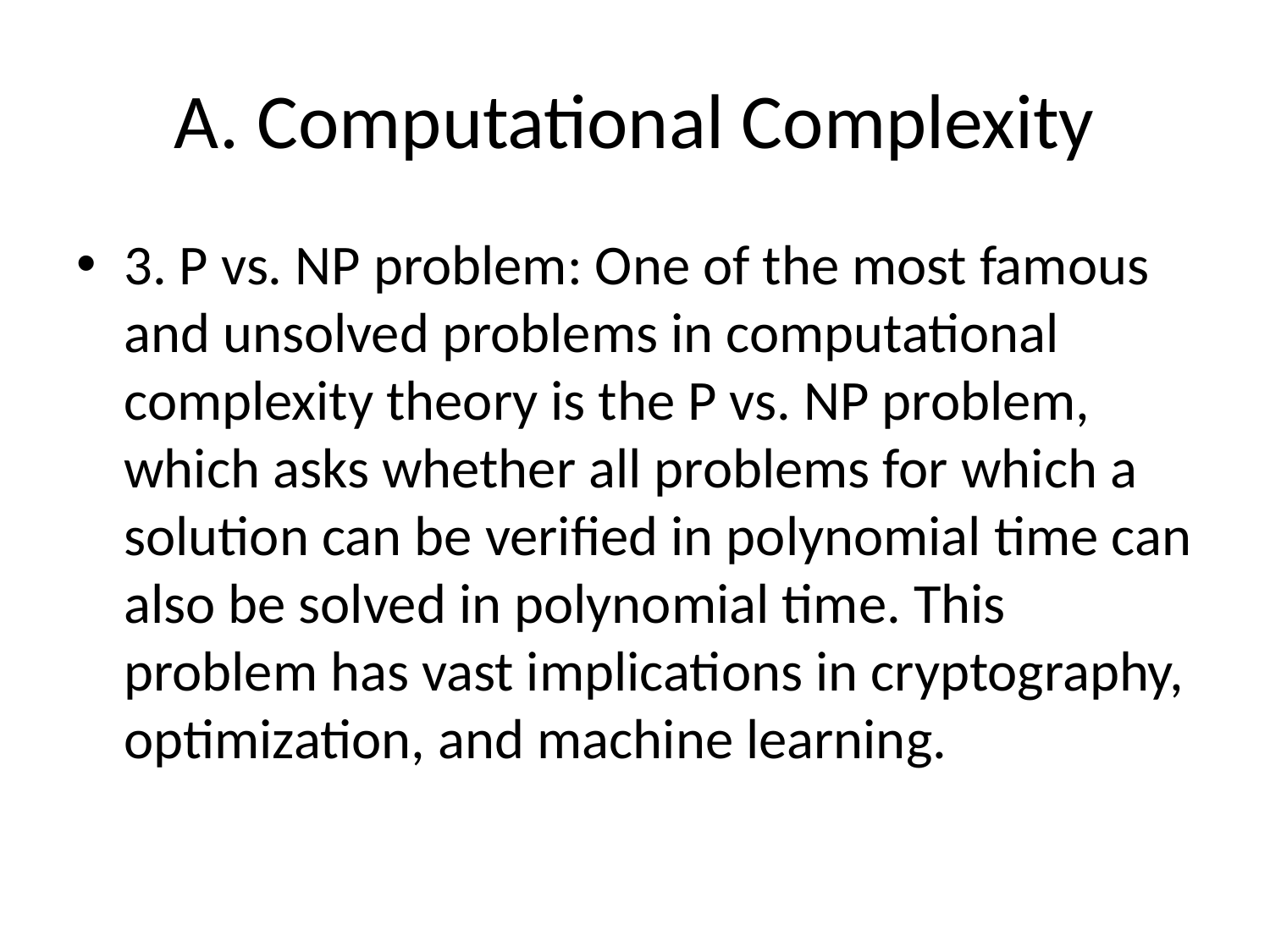

# A. Computational Complexity
3. P vs. NP problem: One of the most famous and unsolved problems in computational complexity theory is the P vs. NP problem, which asks whether all problems for which a solution can be verified in polynomial time can also be solved in polynomial time. This problem has vast implications in cryptography, optimization, and machine learning.